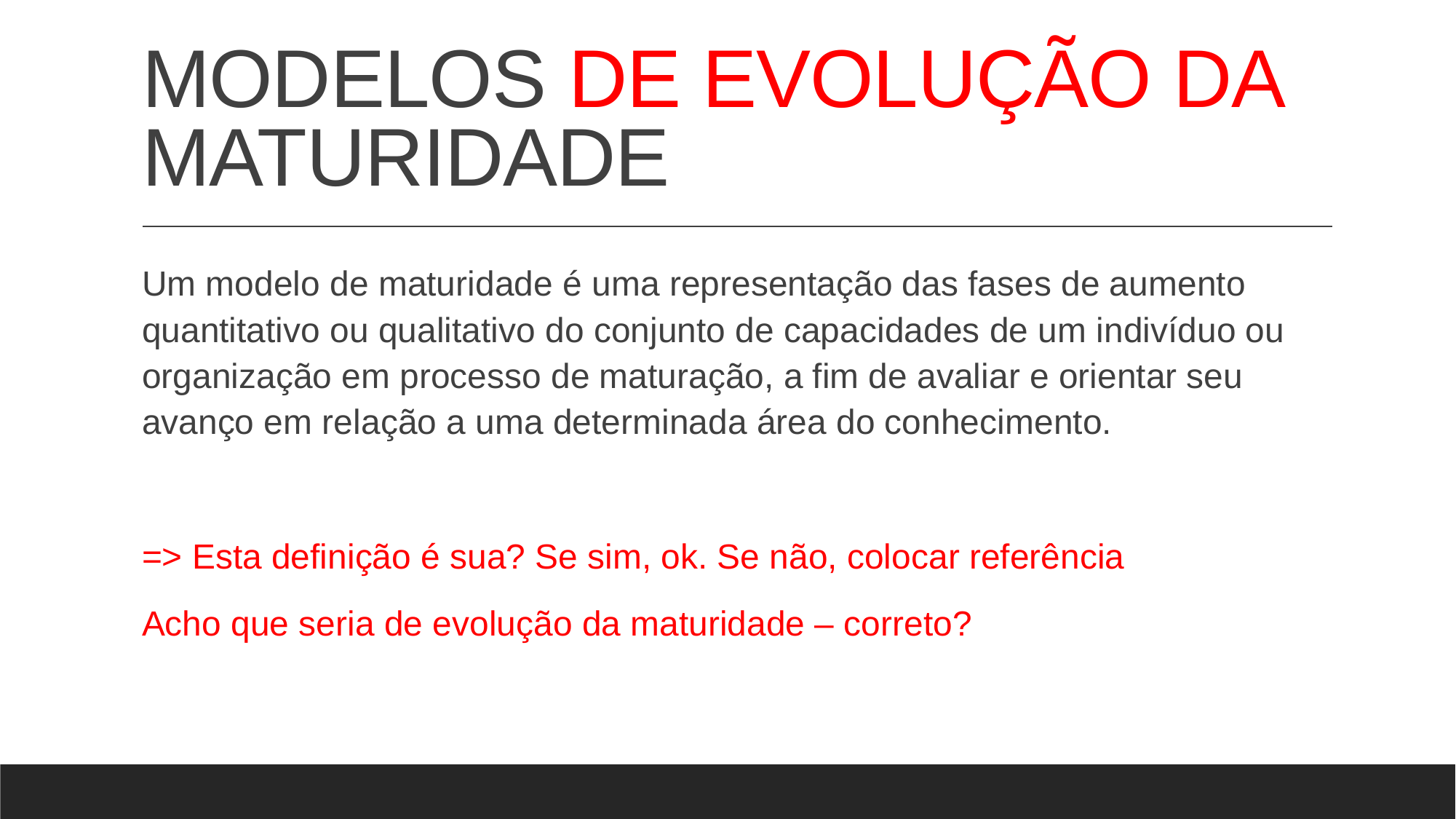

# MODELOS DE EVOLUÇÃO DA MATURIDADE
Um modelo de maturidade é uma representação das fases de aumento quantitativo ou qualitativo do conjunto de capacidades de um indivíduo ou organização em processo de maturação, a fim de avaliar e orientar seu avanço em relação a uma determinada área do conhecimento.

=> Esta definição é sua? Se sim, ok. Se não, colocar referência
Acho que seria de evolução da maturidade – correto?